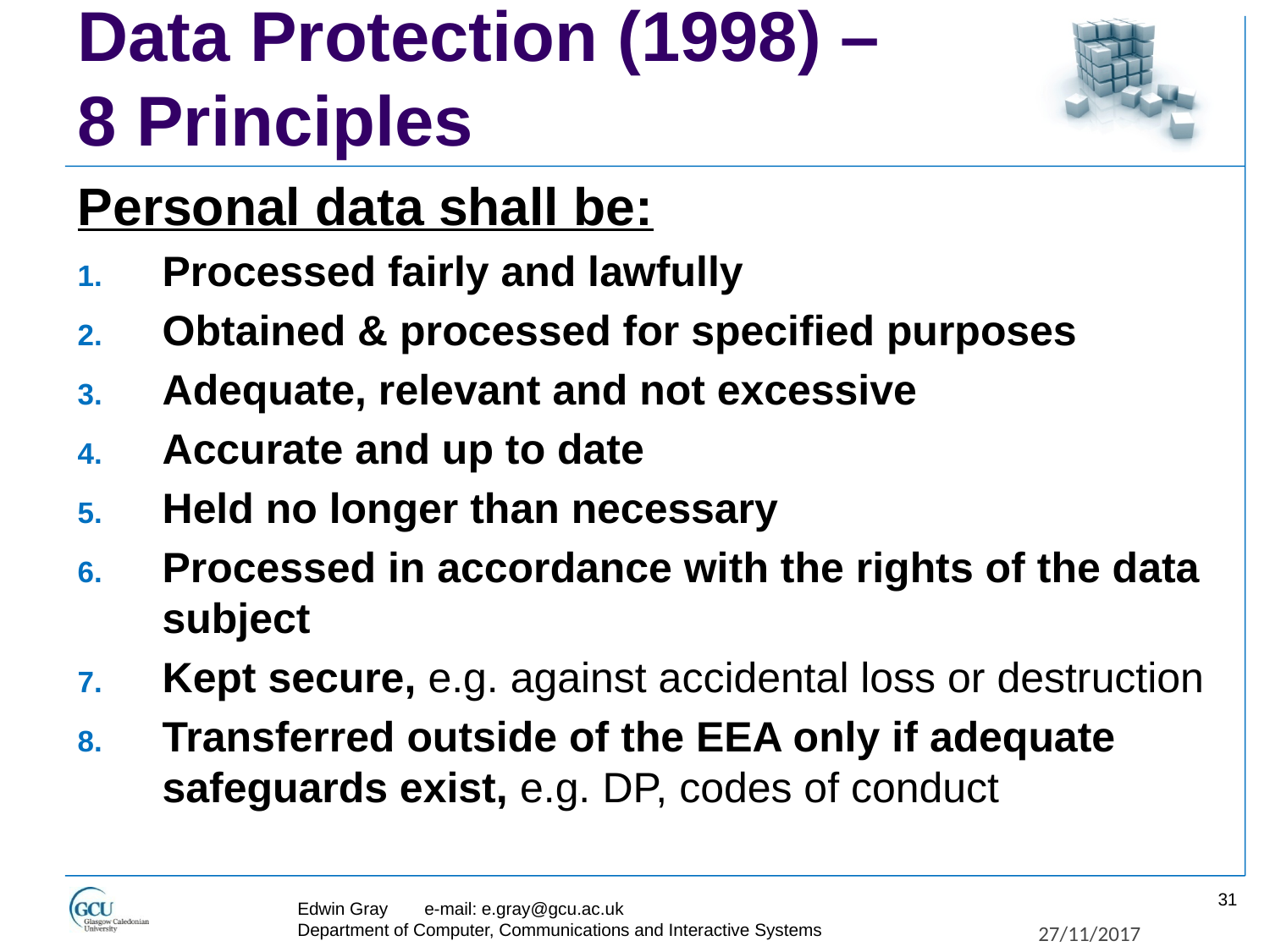

# Data Protection (1998) – 8 Principles
Personal data shall be:
Processed fairly and lawfully
Obtained & processed for specified purposes
Adequate, relevant and not excessive
Accurate and up to date
Held no longer than necessary
Processed in accordance with the rights of the data subject
Kept secure, e.g. against accidental loss or destruction
Transferred outside of the EEA only if adequate safeguards exist, e.g. DP, codes of conduct
31
Edwin Gray	e-mail: e.gray@gcu.ac.uk
Department of Computer, Communications and Interactive Systems
27/11/2017